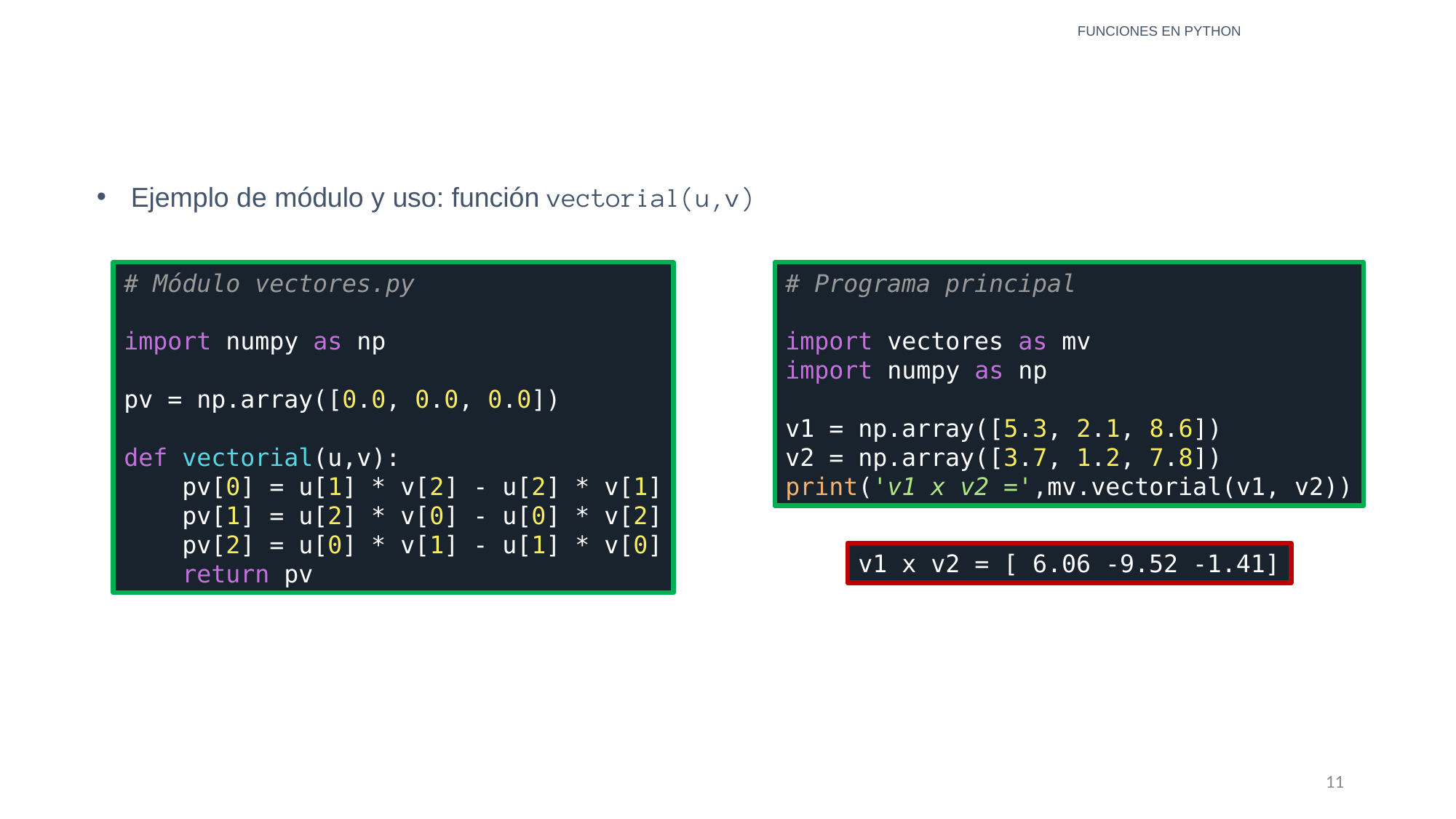

FUNCIONES EN PYTHON
Ejemplo de módulo y uso: función vectorial(u,v)
# Módulo vectores.py

import numpy as np

pv = np.array([0.0, 0.0, 0.0])

def vectorial(u,v):
    pv[0] = u[1] * v[2] - u[2] * v[1]
    pv[1] = u[2] * v[0] - u[0] * v[2]
    pv[2] = u[0] * v[1] - u[1] * v[0]
    return pv
# Programa principal

import vectores as mv
import numpy as np

v1 = np.array([5.3, 2.1, 8.6])
v2 = np.array([3.7, 1.2, 7.8])
print('v1 x v2 =',mv.vectorial(v1, v2))
v1 x v2 = [ 6.06 -9.52 -1.41]
11